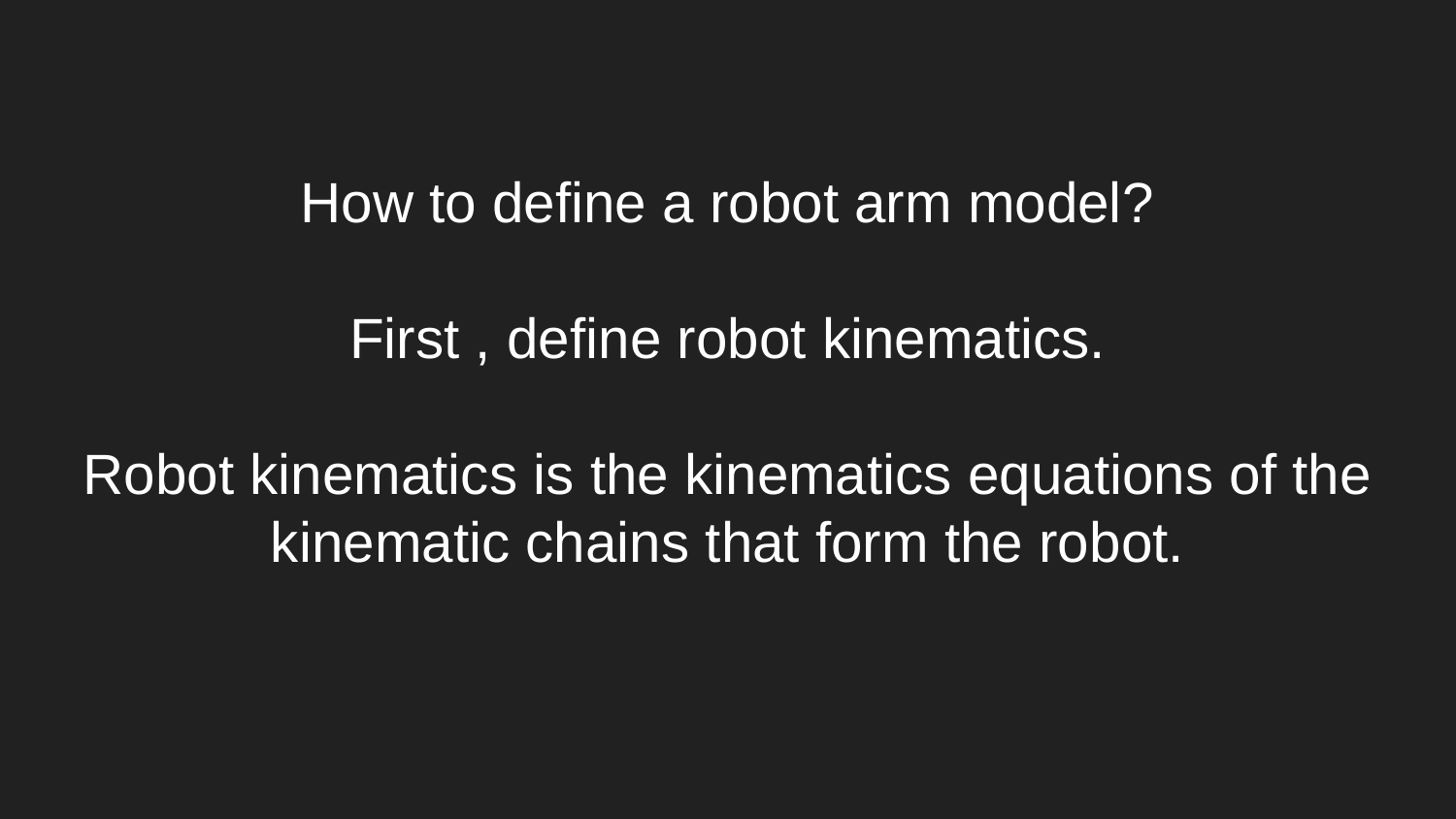

# How to define a robot arm model?

First , define robot kinematics.

Robot kinematics is the kinematics equations of the kinematic chains that form the robot.